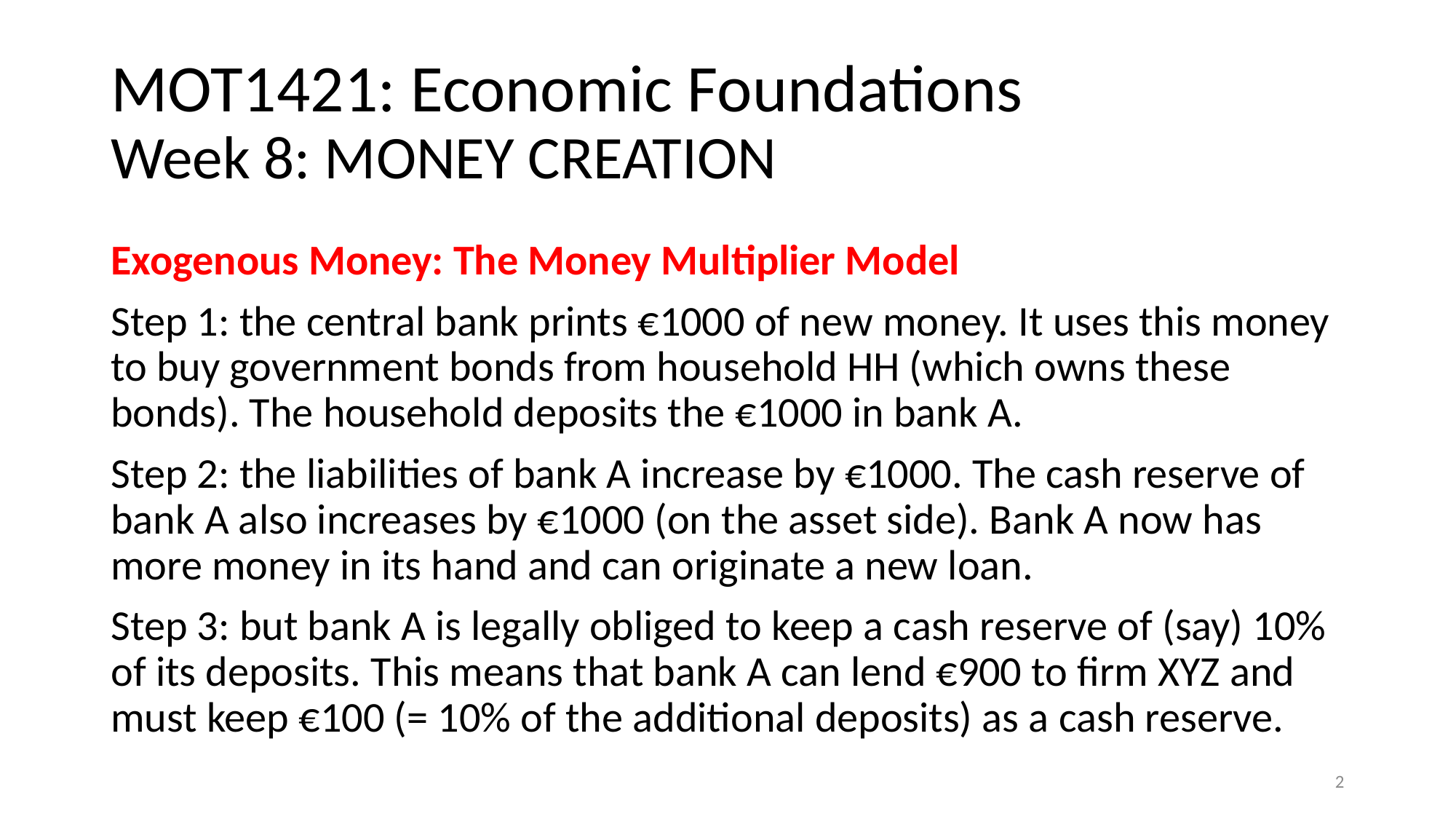

# MOT1421: Economic Foundations Week 8: MONEY CREATION
Exogenous Money: The Money Multiplier Model
Step 1: the central bank prints €1000 of new money. It uses this money to buy government bonds from household HH (which owns these bonds). The household deposits the €1000 in bank A.
Step 2: the liabilities of bank A increase by €1000. The cash reserve of bank A also increases by €1000 (on the asset side). Bank A now has more money in its hand and can originate a new loan.
Step 3: but bank A is legally obliged to keep a cash reserve of (say) 10% of its deposits. This means that bank A can lend €900 to firm XYZ and must keep €100 (= 10% of the additional deposits) as a cash reserve.
2